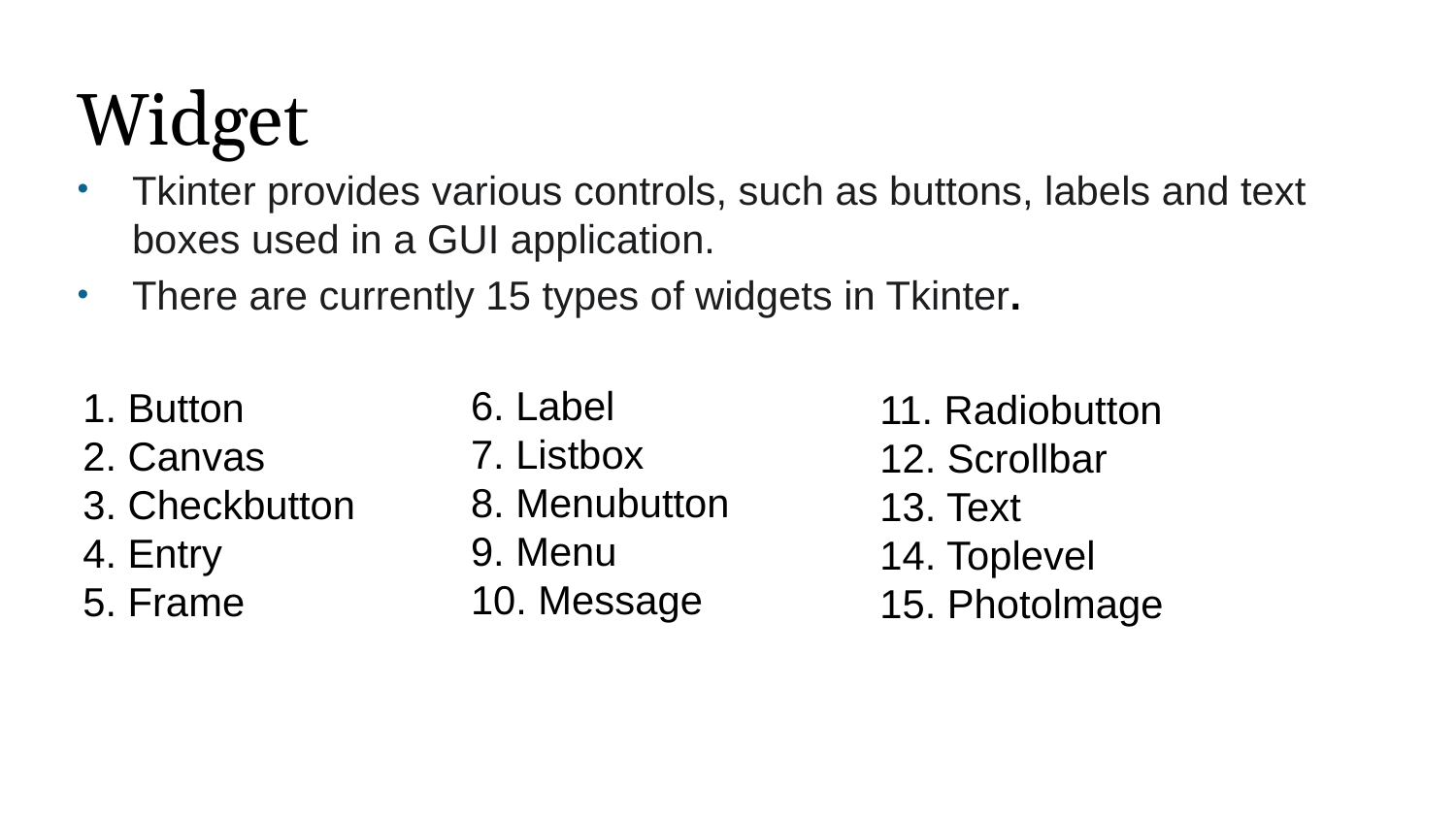

Widget
Tkinter provides various controls, such as buttons, labels and text boxes used in a GUI application.
There are currently 15 types of widgets in Tkinter.
6. Label
7. Listbox
8. Menubutton
9. Menu
10. Message
1. Button
2. Canvas
3. Checkbutton
4. Entry
5. Frame
11. Radiobutton
12. Scrollbar
13. Text
14. Toplevel
15. Photolmage